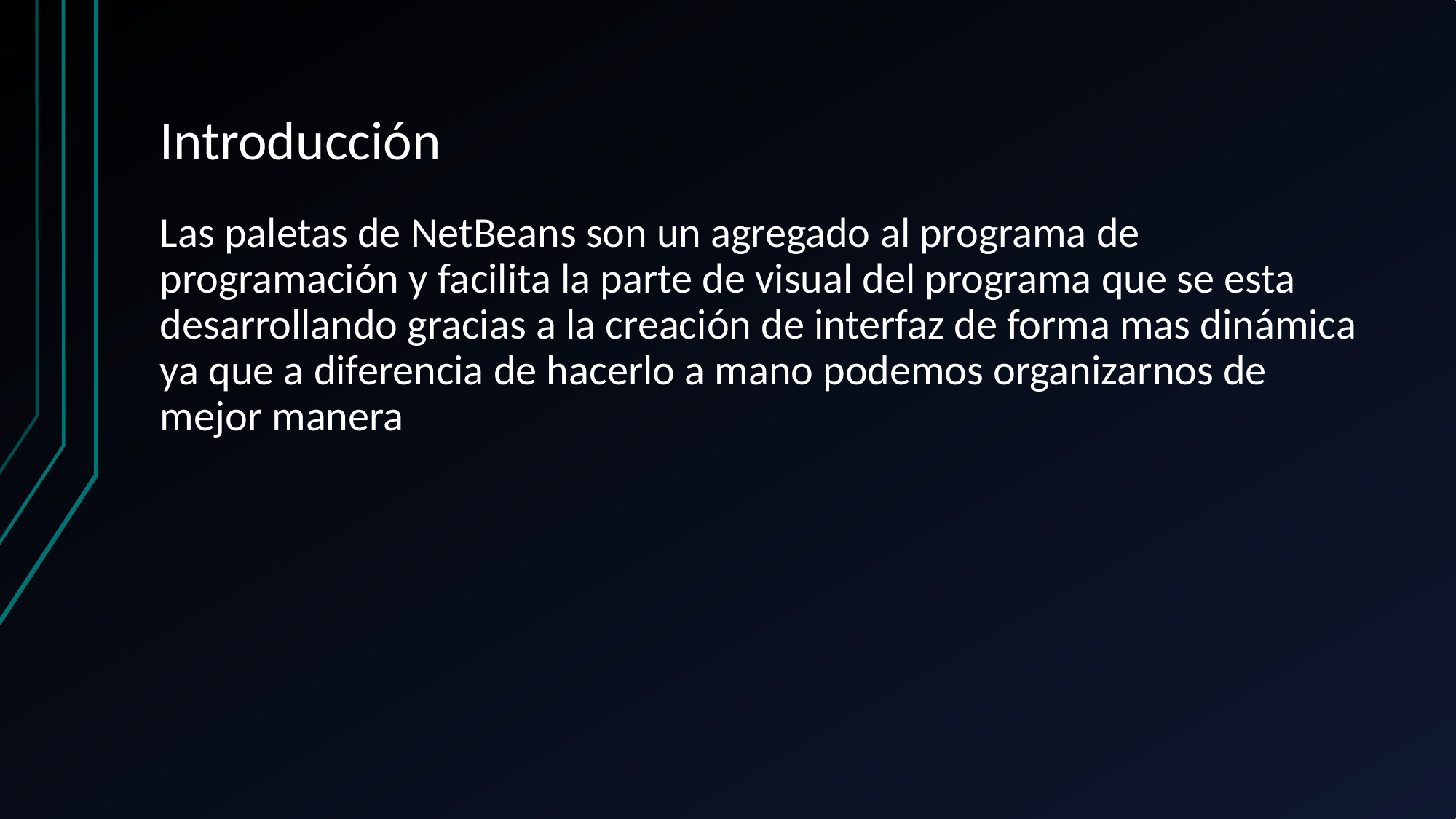

# Introducción
Las paletas de NetBeans son un agregado al programa de programación y facilita la parte de visual del programa que se esta desarrollando gracias a la creación de interfaz de forma mas dinámica ya que a diferencia de hacerlo a mano podemos organizarnos de mejor manera